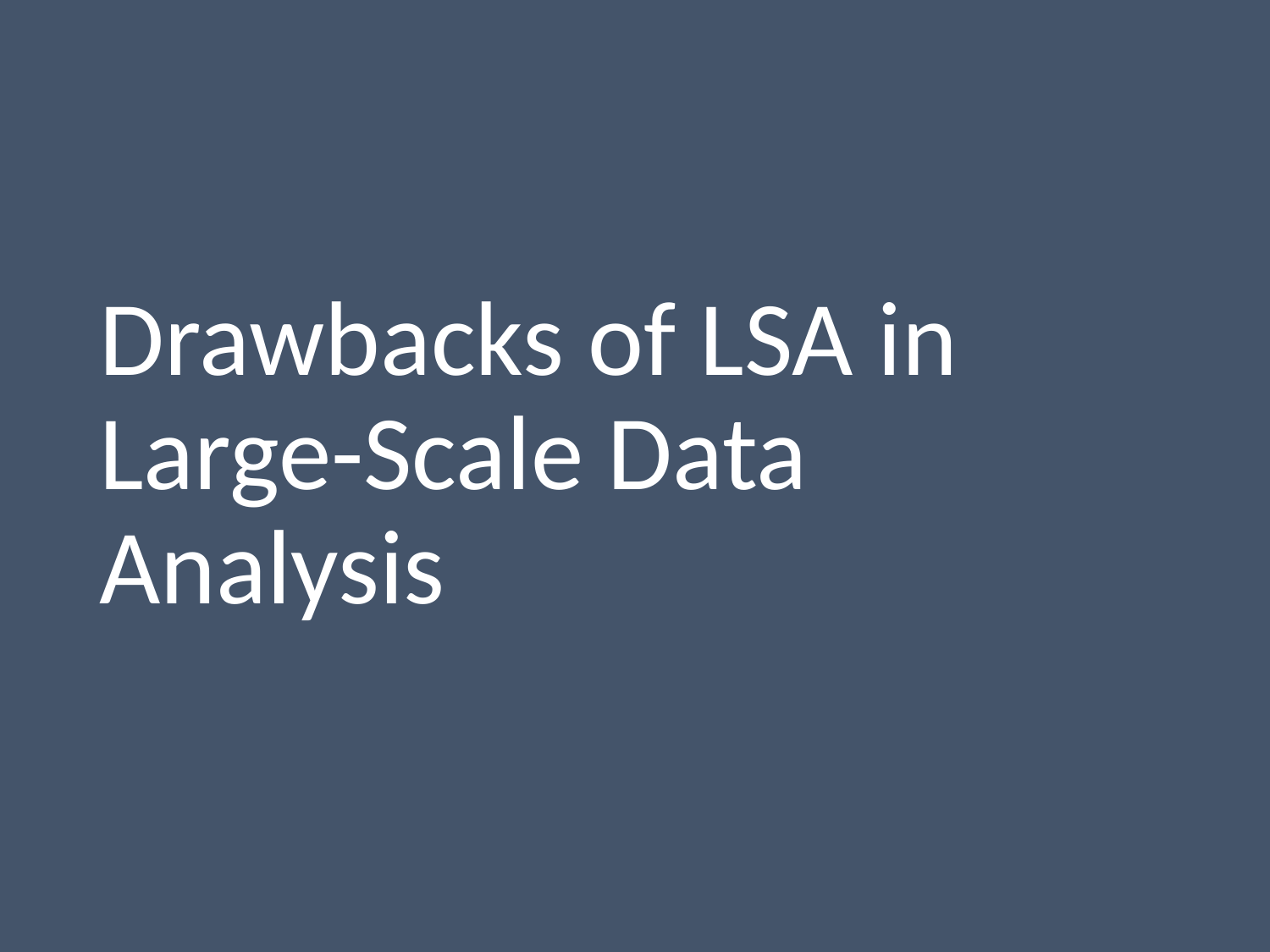

# Drawbacks of LSA in Large-Scale Data Analysis